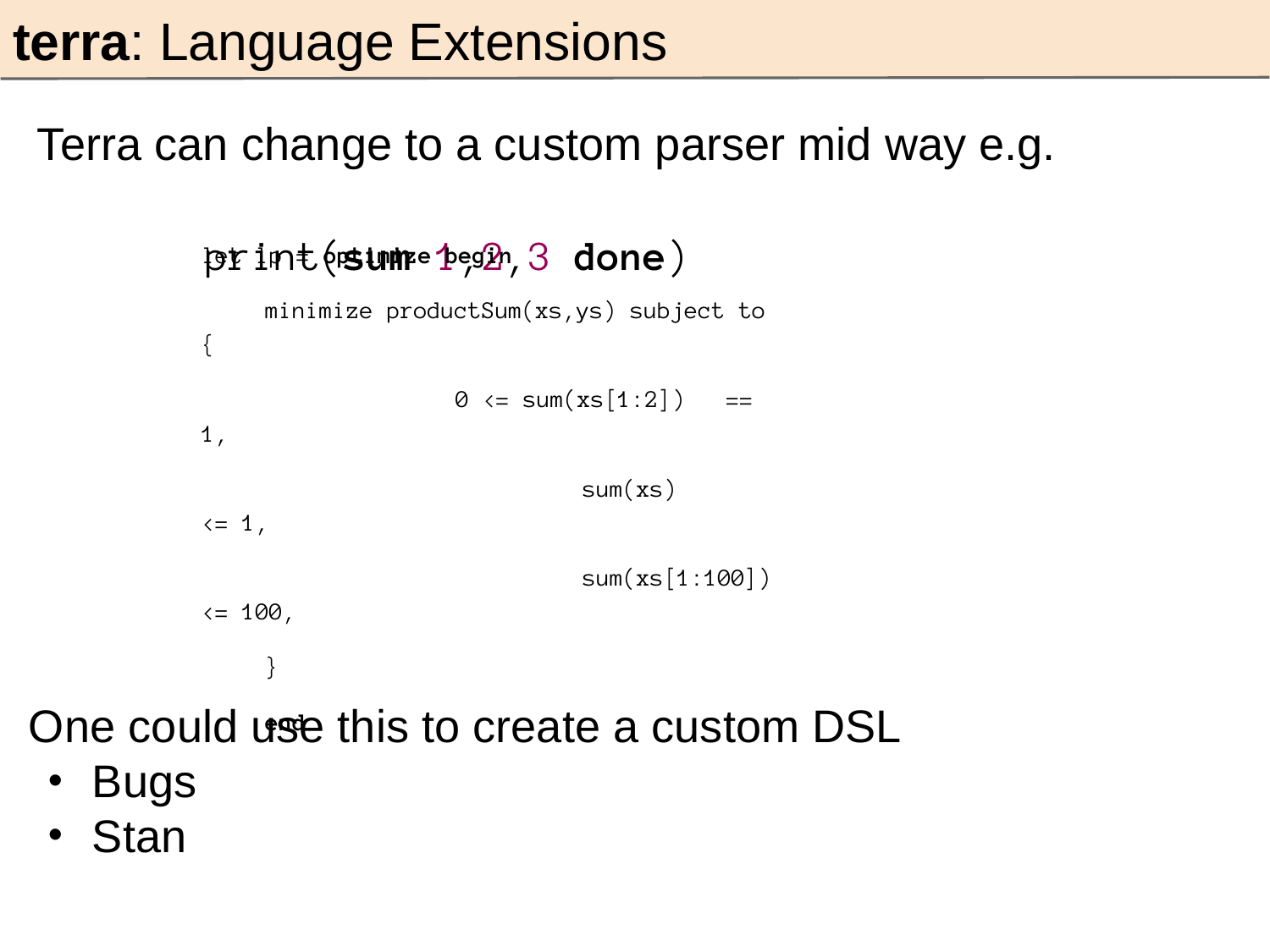

terra: Language Extensions
Terra can change to a custom parser mid way e.g.
print(sum 1,2,3 done)
let lp = optimize begin
minimize productSum(xs,ys) subject to {
    		0 <= sum(xs[1:2])   == 1,
         		sum(xs)        <= 1,
         		sum(xs[1:100]) <= 100,
}
end

One could use this to create a custom DSL
Bugs
Stan